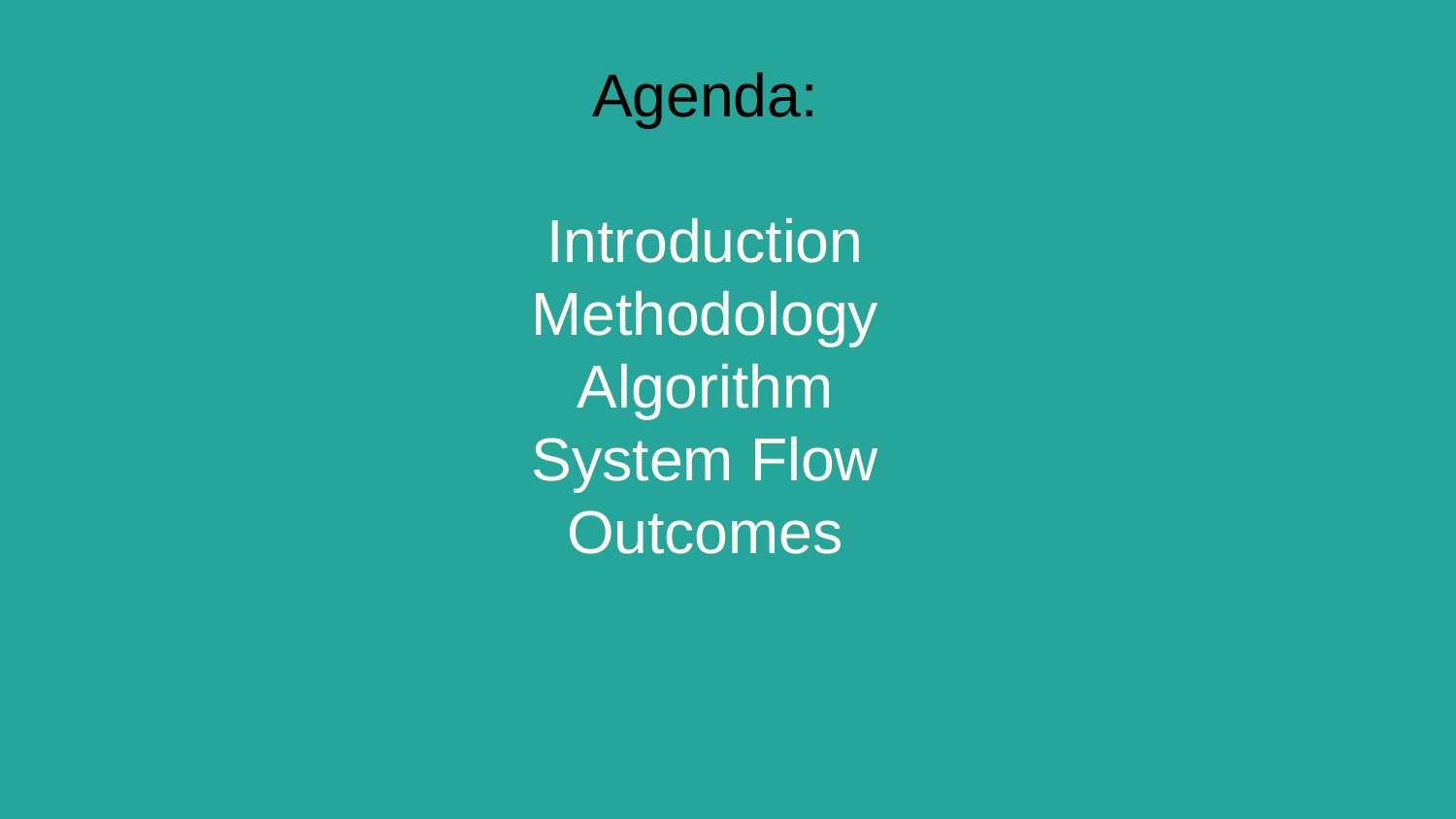

# Agenda:

Introduction
Methodology
Algorithm
System Flow
Outcomes